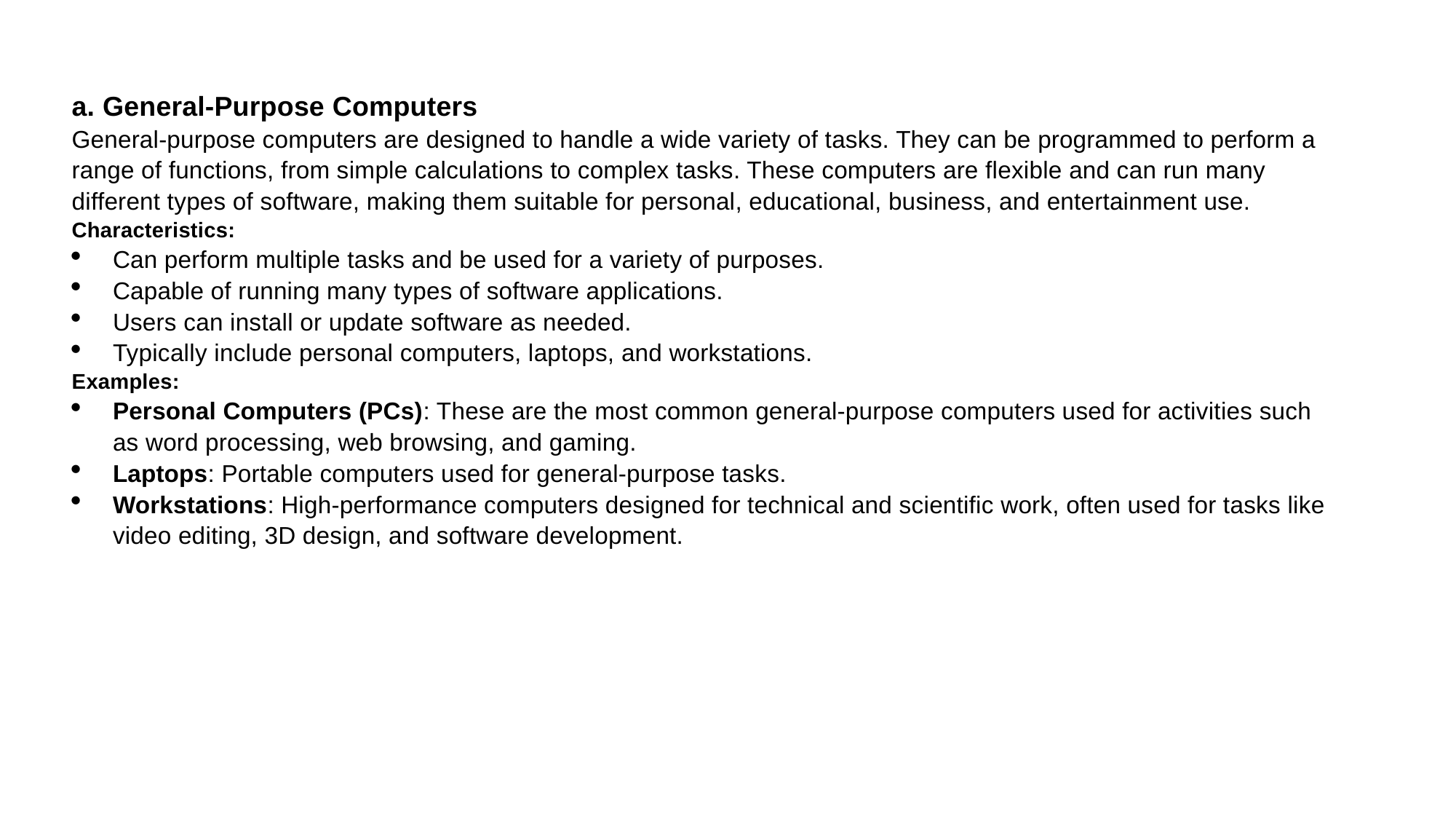

a. General-Purpose Computers
General-purpose computers are designed to handle a wide variety of tasks. They can be programmed to perform a range of functions, from simple calculations to complex tasks. These computers are flexible and can run many different types of software, making them suitable for personal, educational, business, and entertainment use.
Characteristics:
Can perform multiple tasks and be used for a variety of purposes.
Capable of running many types of software applications.
Users can install or update software as needed.
Typically include personal computers, laptops, and workstations.
Examples:
Personal Computers (PCs): These are the most common general-purpose computers used for activities such as word processing, web browsing, and gaming.
Laptops: Portable computers used for general-purpose tasks.
Workstations: High-performance computers designed for technical and scientific work, often used for tasks like video editing, 3D design, and software development.